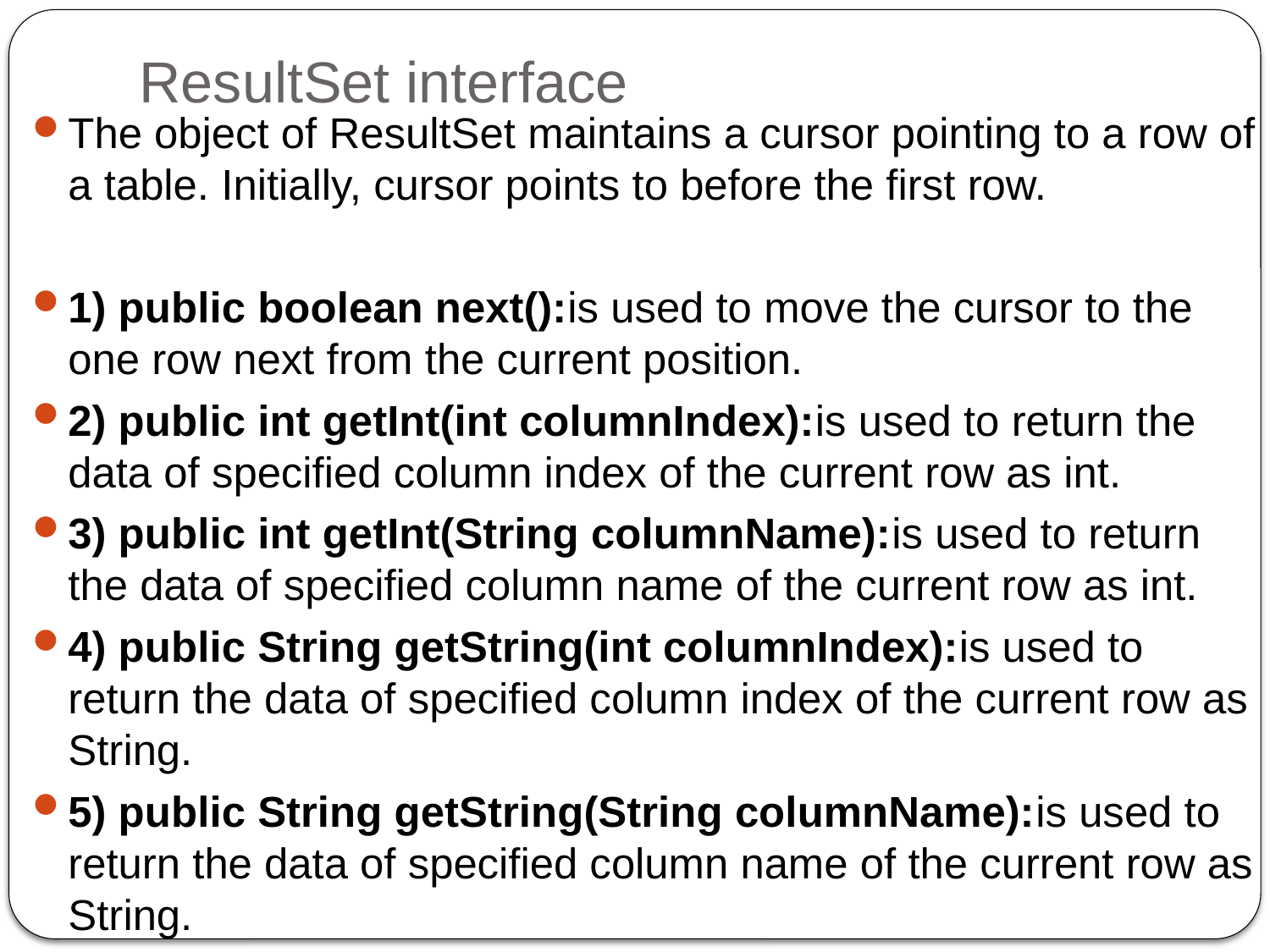

# ResultSet interface
The object of ResultSet maintains a cursor pointing to a row of a table. Initially, cursor points to before the first row.

1) public boolean next():is used to move the cursor to the one row next from the current position.
2) public int getInt(int columnIndex):is used to return the data of specified column index of the current row as int.
3) public int getInt(String columnName):is used to return the data of specified column name of the current row as int.
4) public String getString(int columnIndex):is used to return the data of specified column index of the current row as String.
5) public String getString(String columnName):is used to return the data of specified column name of the current row as String.